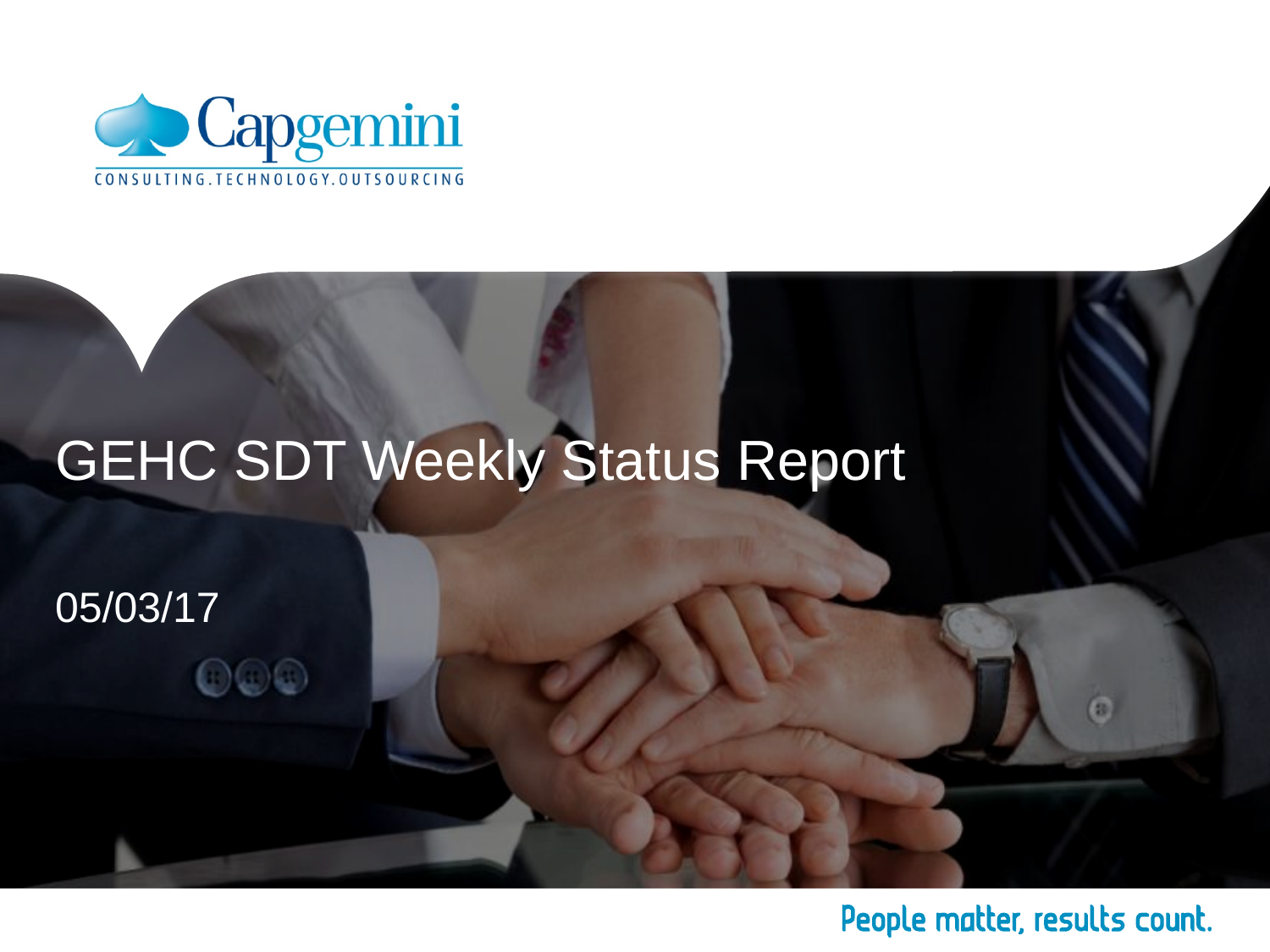

# GEHC SDT Weekly Status Report
05/03/17